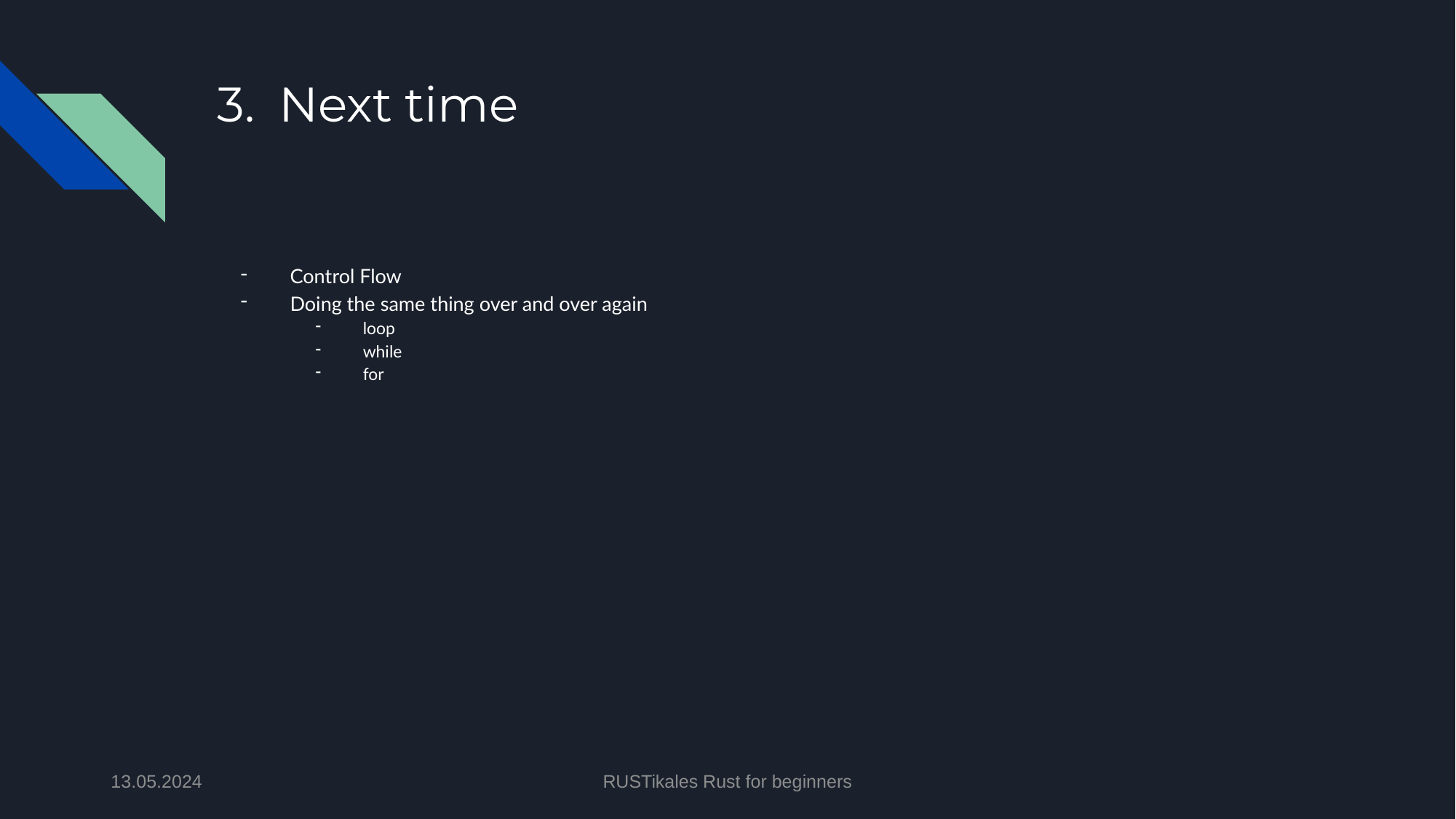

# Next time
Control Flow
Doing the same thing over and over again
loop
while
for
13.05.2024
RUSTikales Rust for beginners